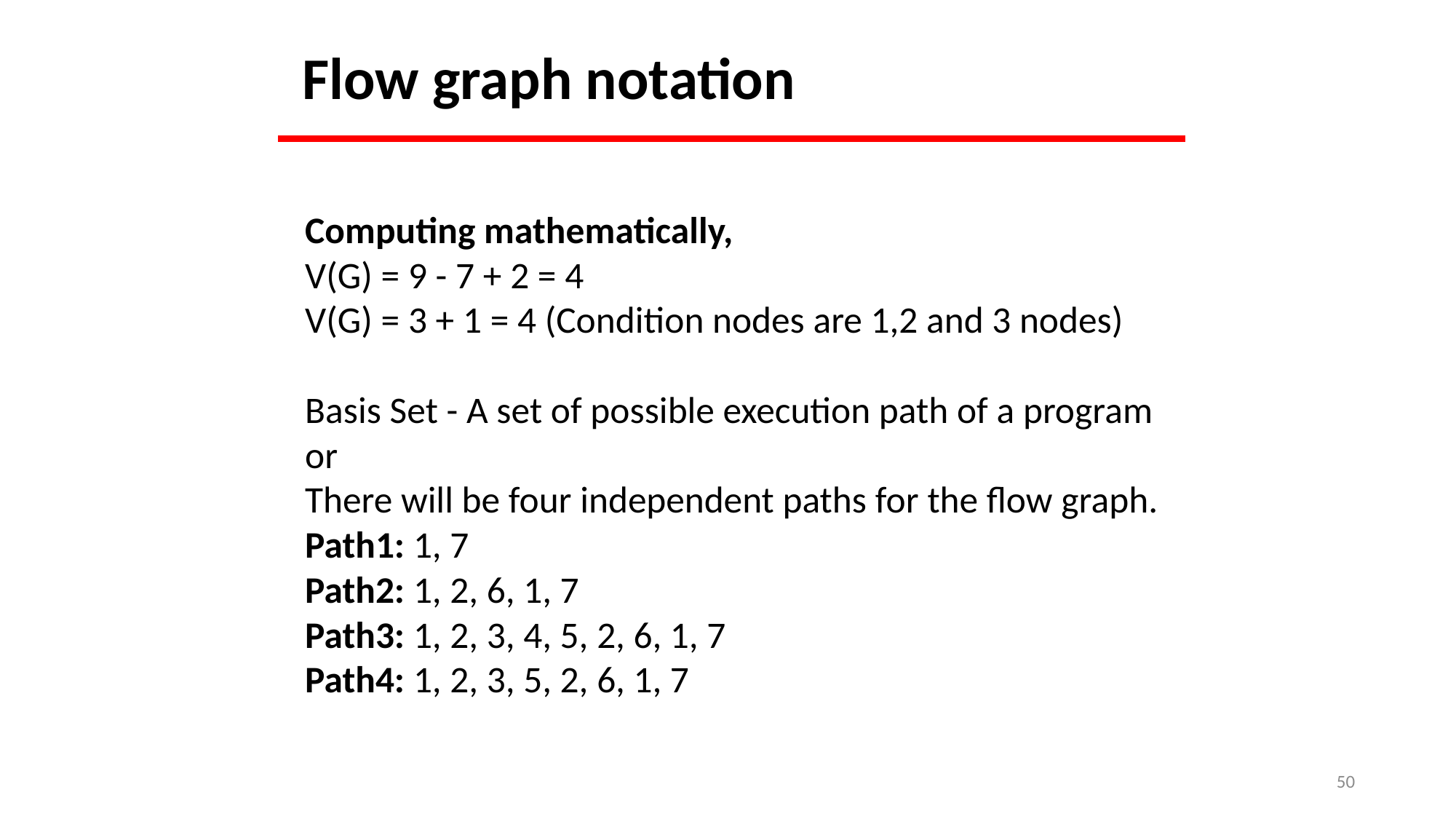

Flow graph notation

Computing mathematically,
V(G) = 9 - 7 + 2 = 4
V(G) = 3 + 1 = 4 (Condition nodes are 1,2 and 3 nodes)

Basis Set - A set of possible execution path of a program or
There will be four independent paths for the flow graph.
Path1: 1, 7
Path2: 1, 2, 6, 1, 7
Path3: 1, 2, 3, 4, 5, 2, 6, 1, 7
Path4: 1, 2, 3, 5, 2, 6, 1, 7
50